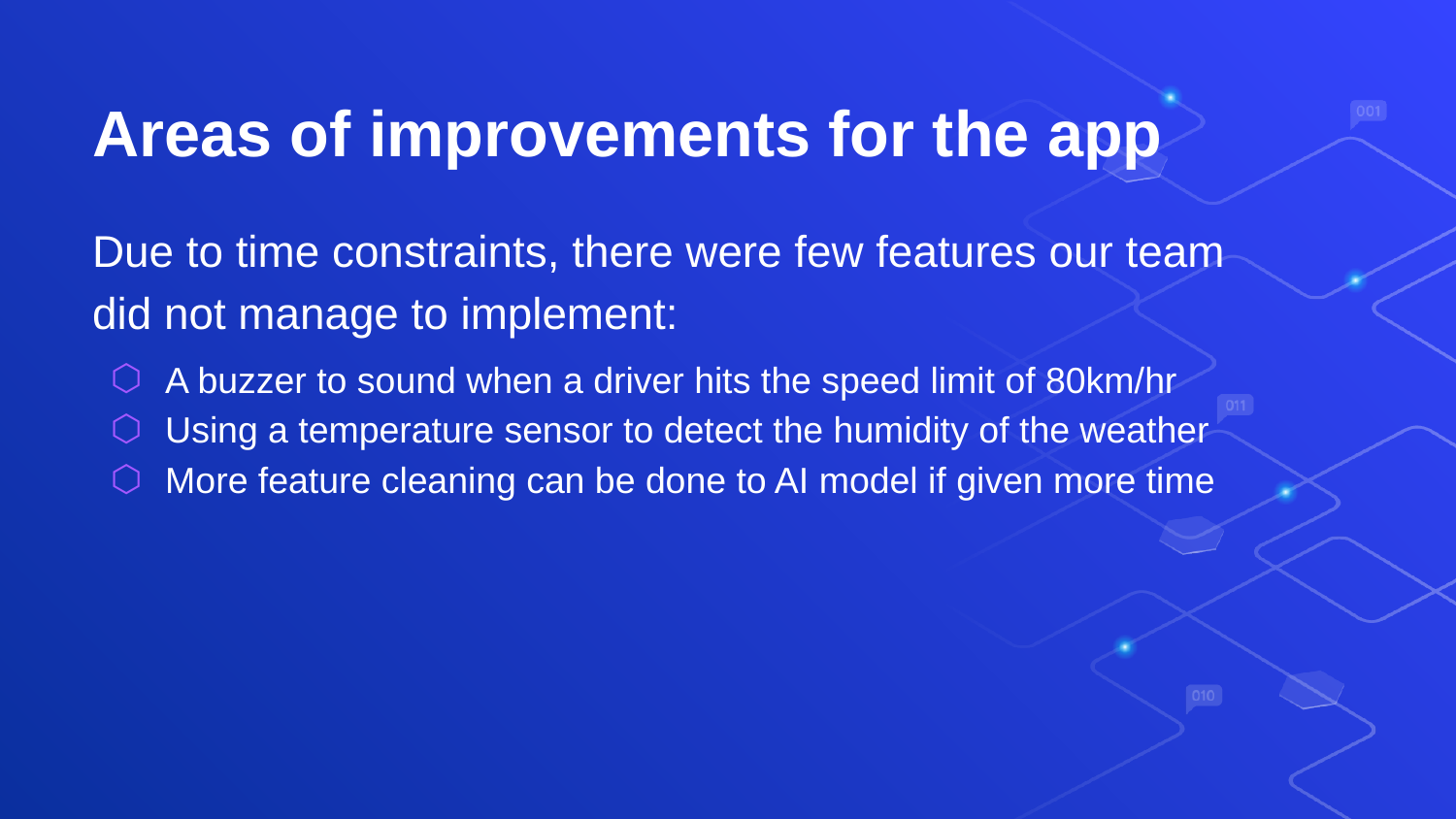

# Areas of improvements for the app
Due to time constraints, there were few features our team did not manage to implement:
A buzzer to sound when a driver hits the speed limit of 80km/hr
Using a temperature sensor to detect the humidity of the weather
More feature cleaning can be done to AI model if given more time